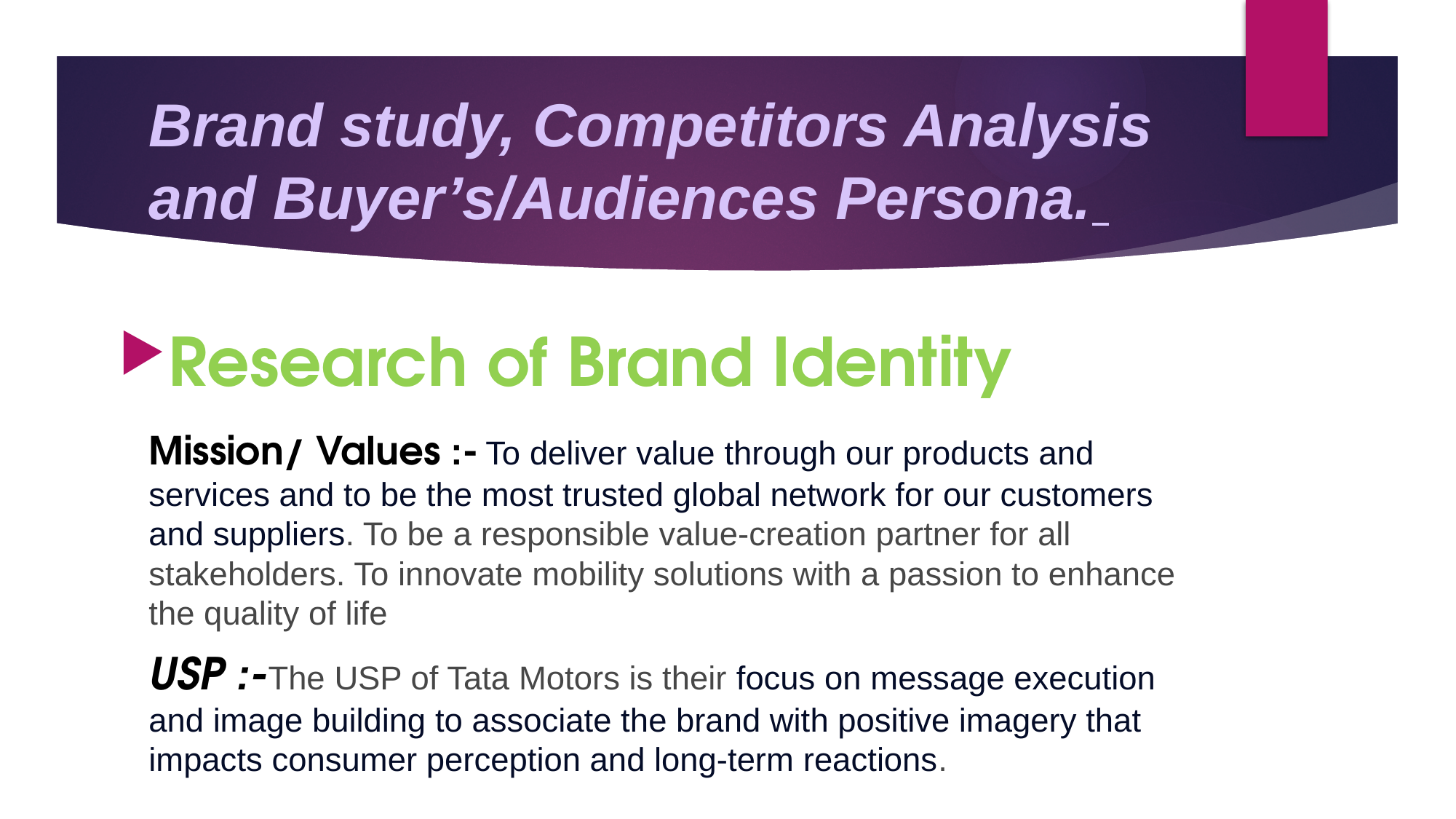

# Brand study, Competitors Analysis and Buyer’s/Audiences Persona.
Research of Brand Identity

Mission/ Values :- To deliver value through our products and services and to be the most trusted global network for our customers and suppliers. To be a responsible value-creation partner for all stakeholders. To innovate mobility solutions with a passion to enhance the quality of life
USP :-The USP of Tata Motors is their focus on message execution and image building to associate the brand with positive imagery that impacts consumer perception and long-term reactions.